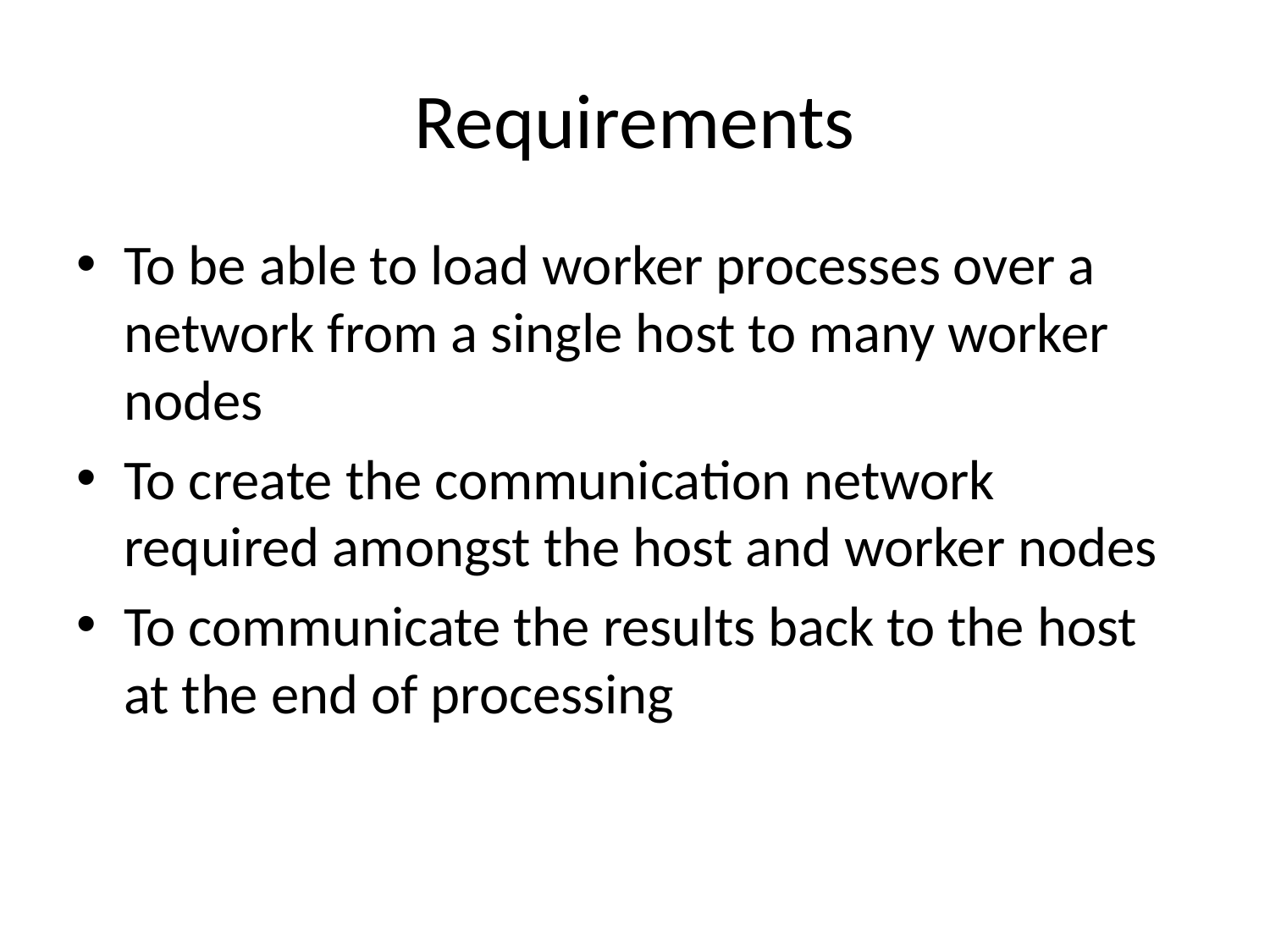

# Requirements
To be able to load worker processes over a network from a single host to many worker nodes
To create the communication network required amongst the host and worker nodes
To communicate the results back to the host at the end of processing